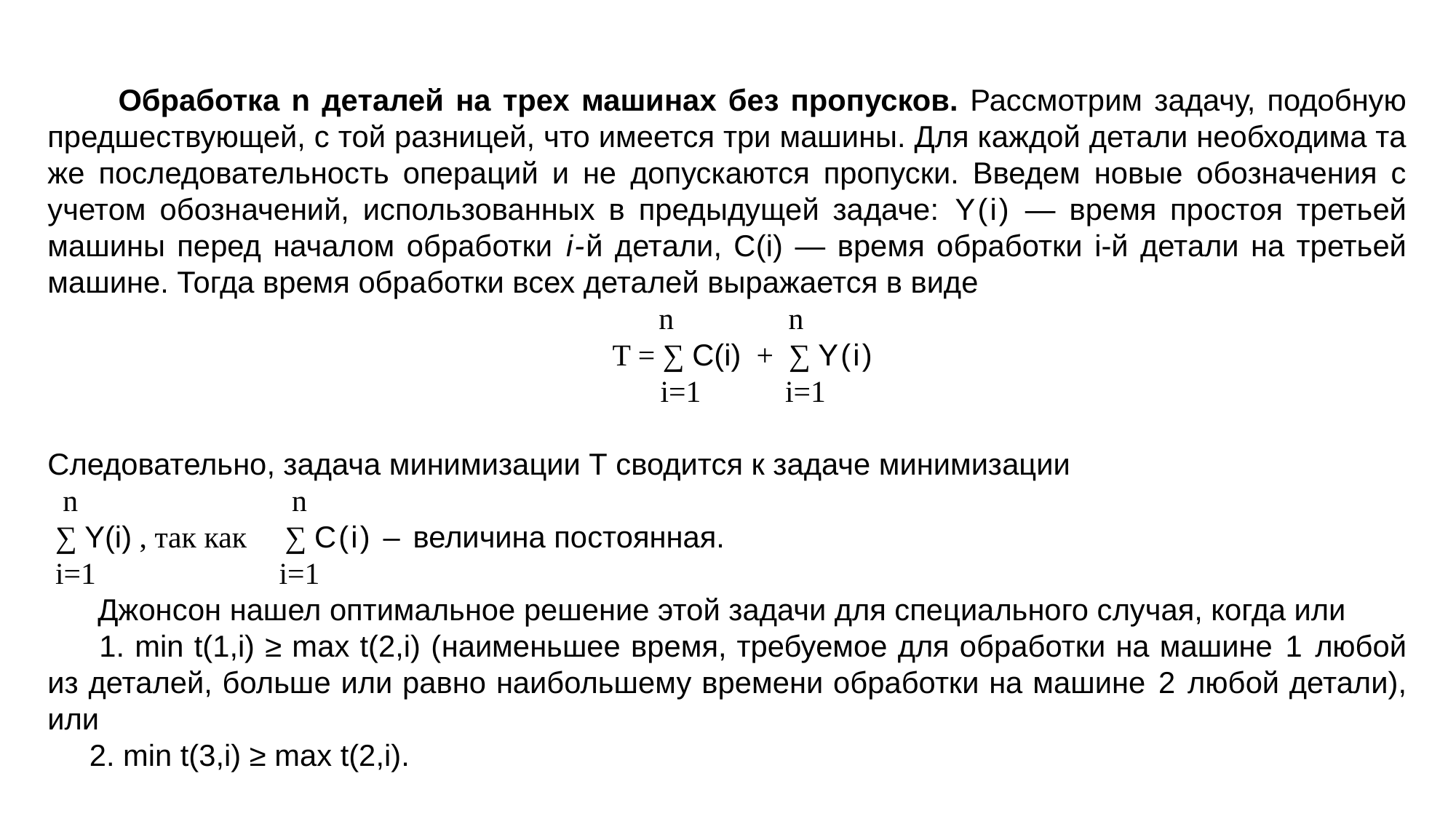

Обработка n деталей на трех машинах без пропусков. Рассмотрим задачу, подобную предшествующей, с той разницей, что имеется три машины. Для каждой детали необходима та же последователь­ность операций и не допускаются пропуски. Введем новые обозначения с учетом обозначений, использованных в предыдущей задаче: Y(i) — время простоя третьей машины перед началом обработки i-й детали, С(i) — время обработки i-й детали на третьей машине. Тогда время обработки всех дета­лей выражается в виде
                                                                                n               n
    T = ∑ С(i)  +  ∑ Y(i)
                                                                                i=1           i=1
Следовательно, задача минимизации Т сводится к задаче минимизации
  n                            n
 ∑ Y(i) , так как     ∑ C(i) – величина постоянная.
 i=1                        i=1
      Джонсон нашел оптимальное решение этой задачи для специального случая, когда или
     1. min t(1,i) ≥ max t(2,i) (наименьшее время, требуемое для обработки на машине 1 любой из деталей, больше или равно наибольшему времени обработки на машине 2 любой детали), или
     2. min t(3,i) ≥ max t(2,i).